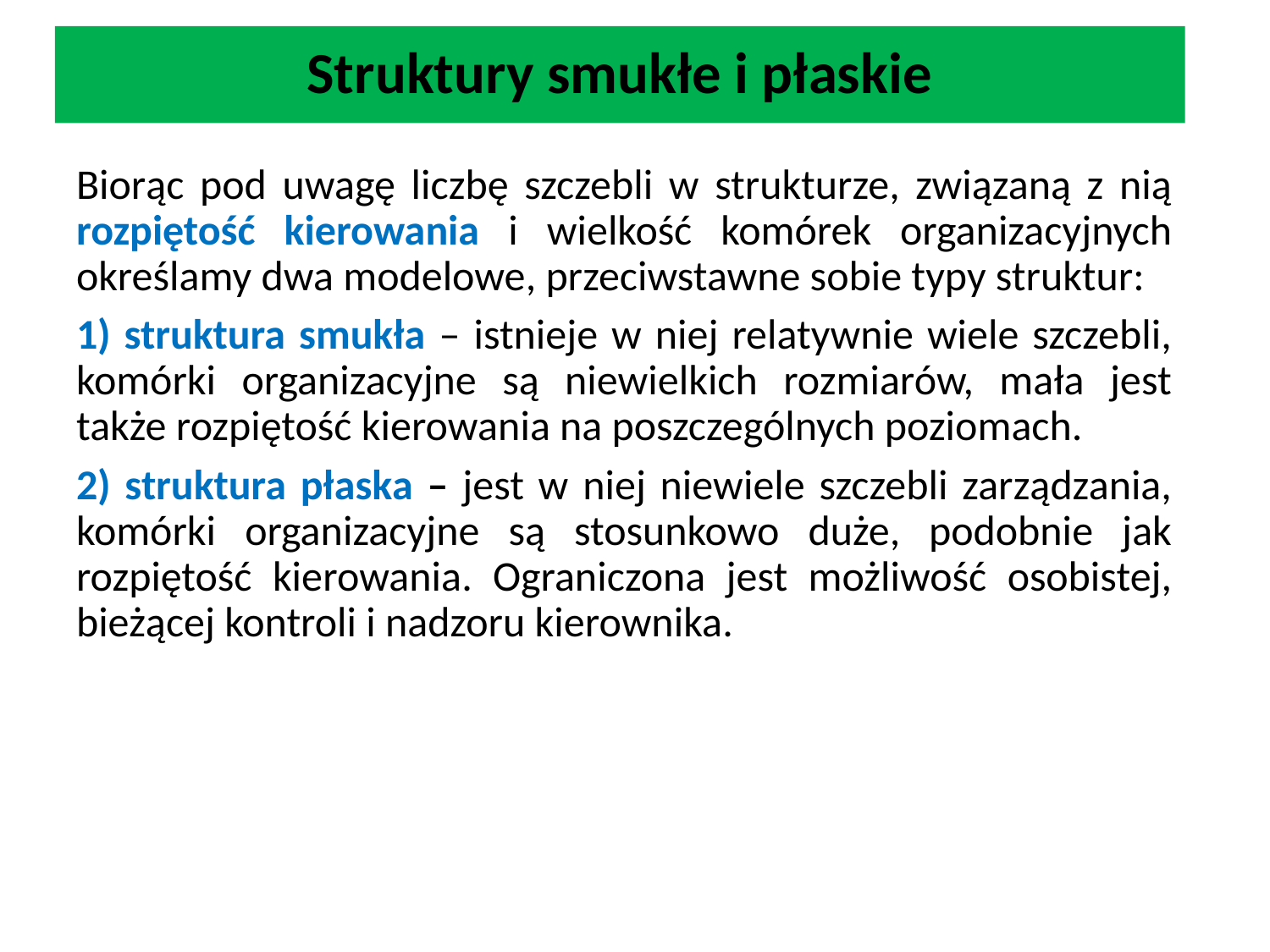

# Struktury smukłe i płaskie
Biorąc pod uwagę liczbę szczebli w strukturze, związaną z nią rozpiętość kierowania i wielkość komórek organizacyjnych określamy dwa modelowe, przeciwstawne sobie typy struktur:
1) struktura smukła – istnieje w niej relatywnie wiele szczebli, komórki organizacyjne są niewielkich rozmiarów, mała jest także rozpiętość kierowania na poszczególnych poziomach.
2) struktura płaska – jest w niej niewiele szczebli zarządzania, komórki organizacyjne są stosunkowo duże, podobnie jak rozpiętość kierowania. Ograniczona jest możliwość osobistej, bieżącej kontroli i nadzoru kierownika.